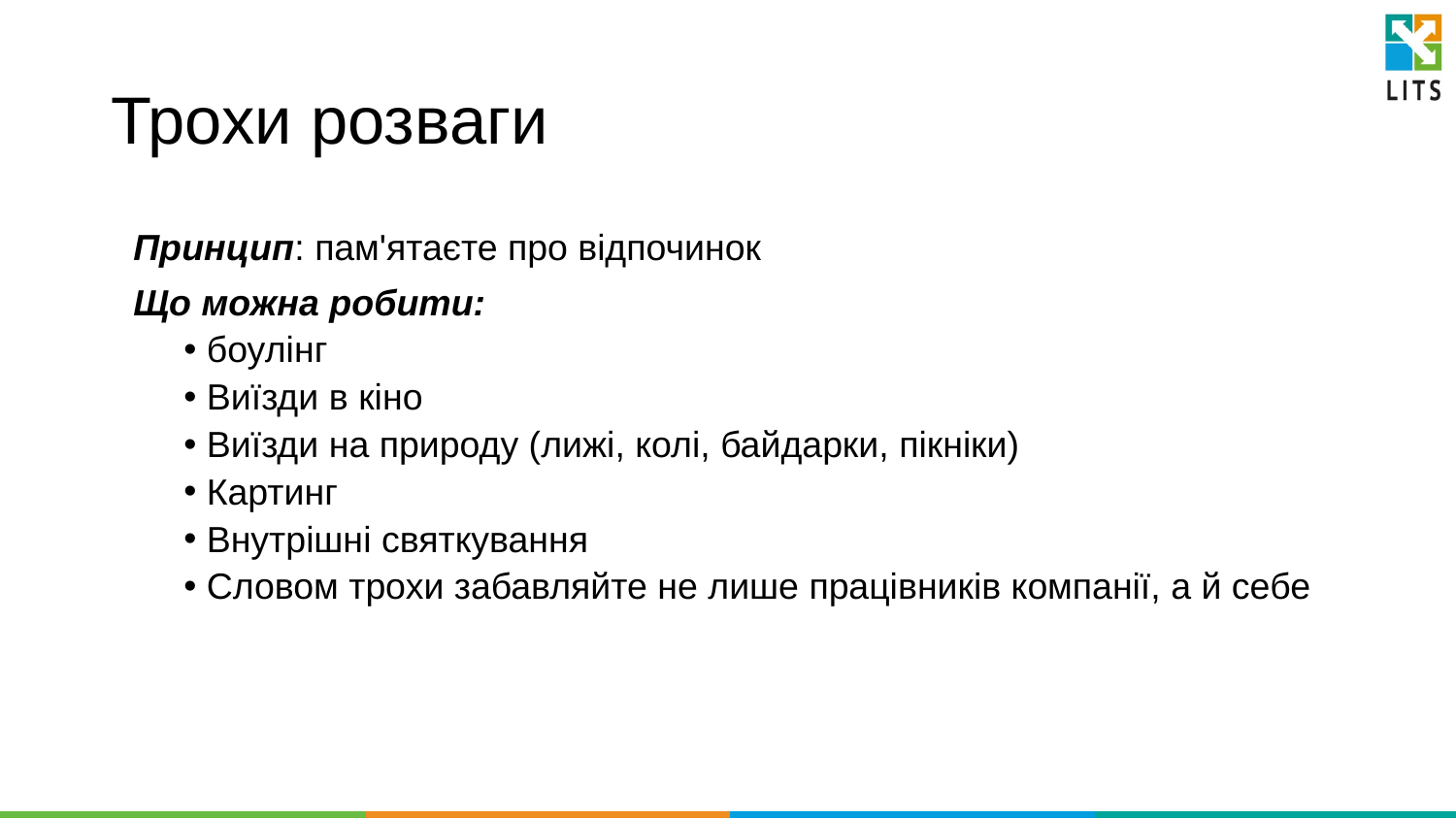

# Трохи розваги
Принцип: пам'ятаєте про відпочинок
Що можна робити:
 боулінг
 Виїзди в кіно
 Виїзди на природу (лижі, колі, байдарки, пікніки)
 Картинг
 Внутрішні святкування
 Словом трохи забавляйте не лише працівників компанії, а й себе